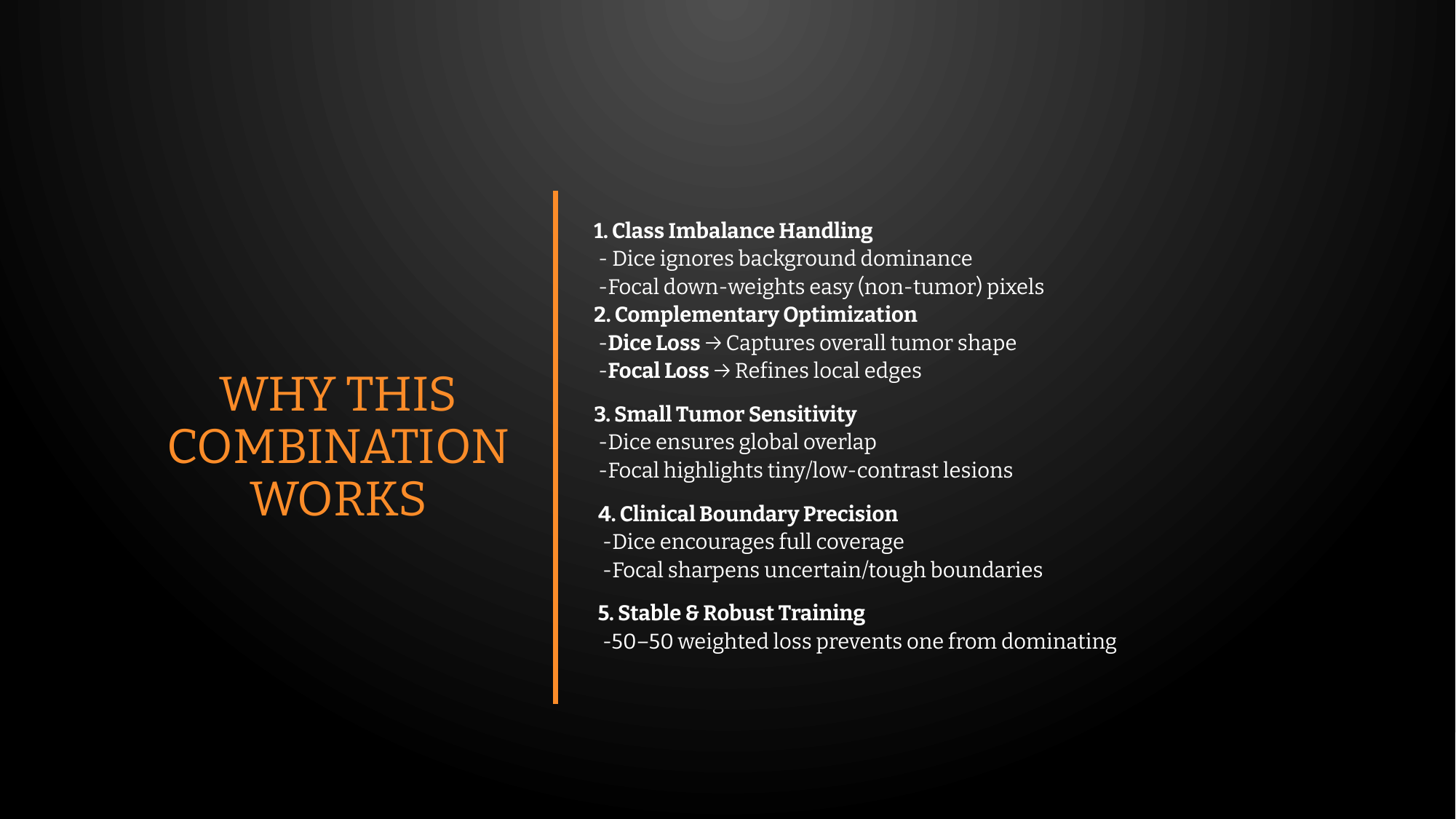

# Why This Combination Works
1. Class Imbalance Handling
 - Dice ignores background dominance
 -Focal down-weights easy (non-tumor) pixels
2. Complementary Optimization
 -Dice Loss → Captures overall tumor shape
 -Focal Loss → Refines local edges
3. Small Tumor Sensitivity
 -Dice ensures global overlap
 -Focal highlights tiny/low-contrast lesions
 4. Clinical Boundary Precision
  -Dice encourages full coverage
  -Focal sharpens uncertain/tough boundaries
 5. Stable & Robust Training
  -50–50 weighted loss prevents one from dominating